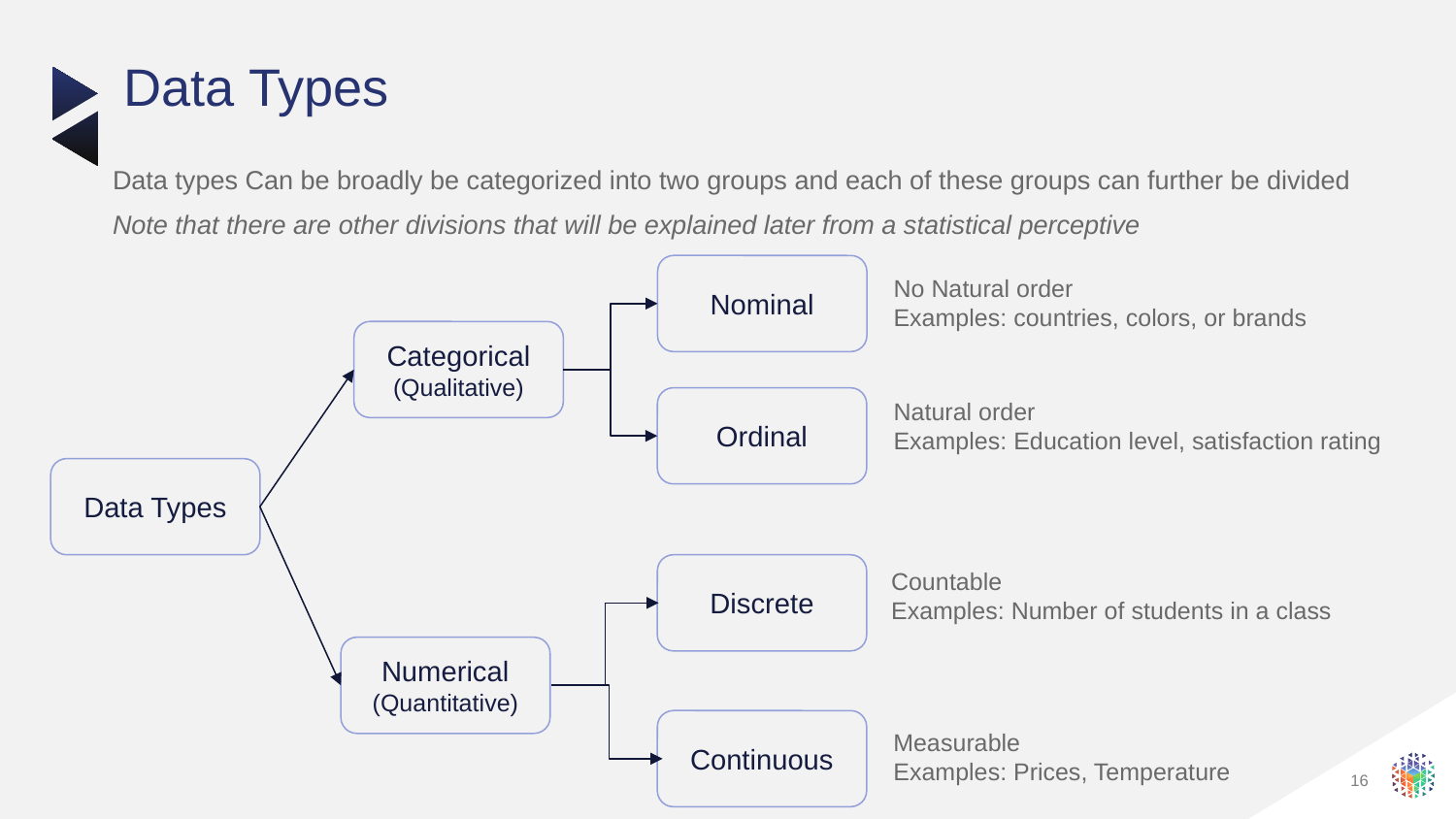

# Data Types
Data types Can be broadly be categorized into two groups and each of these groups can further be divided
Note that there are other divisions that will be explained later from a statistical perceptive
Nominal
No Natural order
Examples: countries, colors, or brands
Categorical
(Qualitative)
Ordinal
Natural order
Examples: Education level, satisfaction rating
Data Types
Discrete
Countable
Examples: Number of students in a class
Numerical
(Quantitative)
Continuous
Measurable
Examples: Prices, Temperature